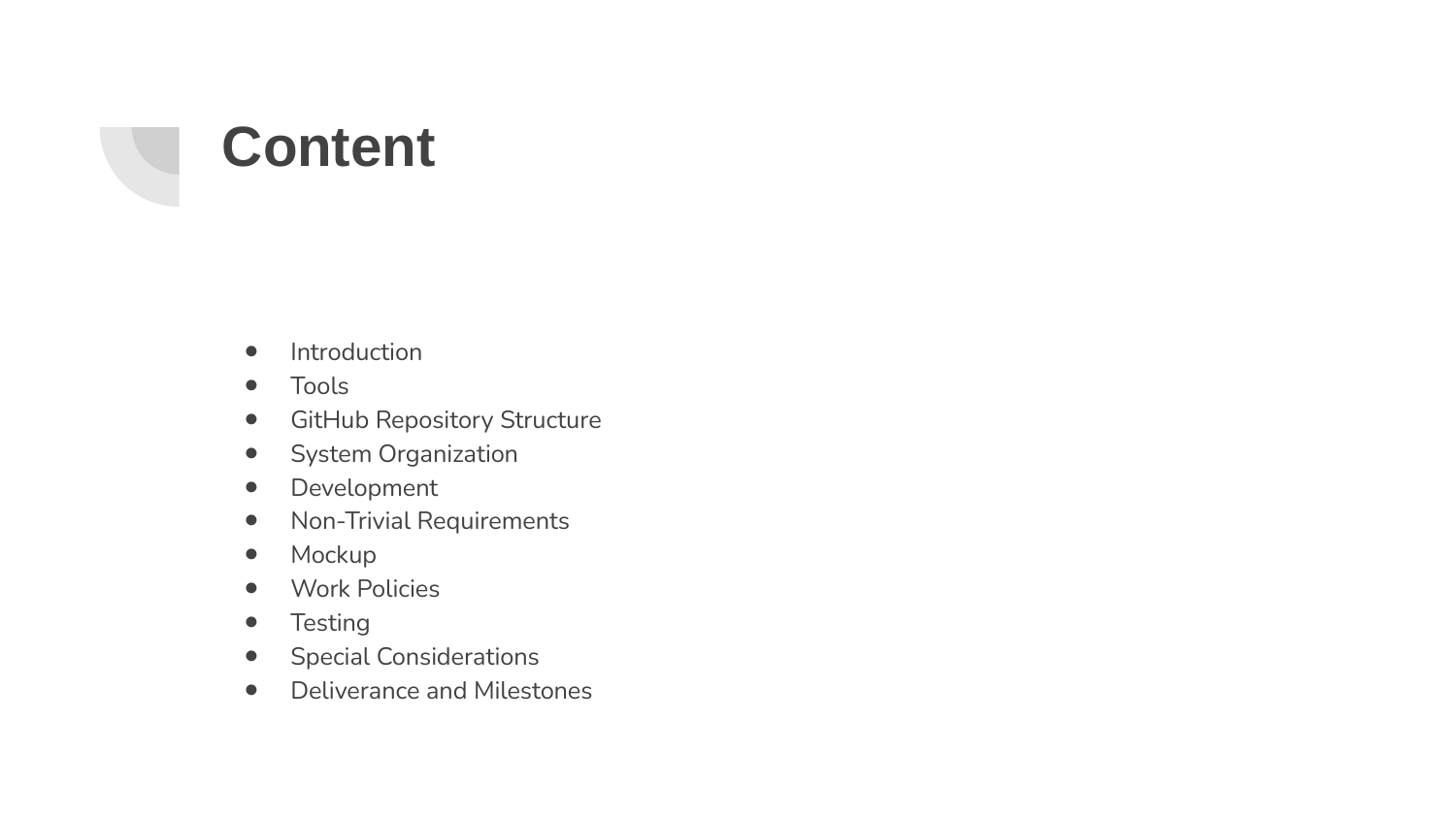

# Content
Introduction
Tools
GitHub Repository Structure
System Organization
Development
Non-Trivial Requirements
Mockup
Work Policies
Testing
Special Considerations
Deliverance and Milestones